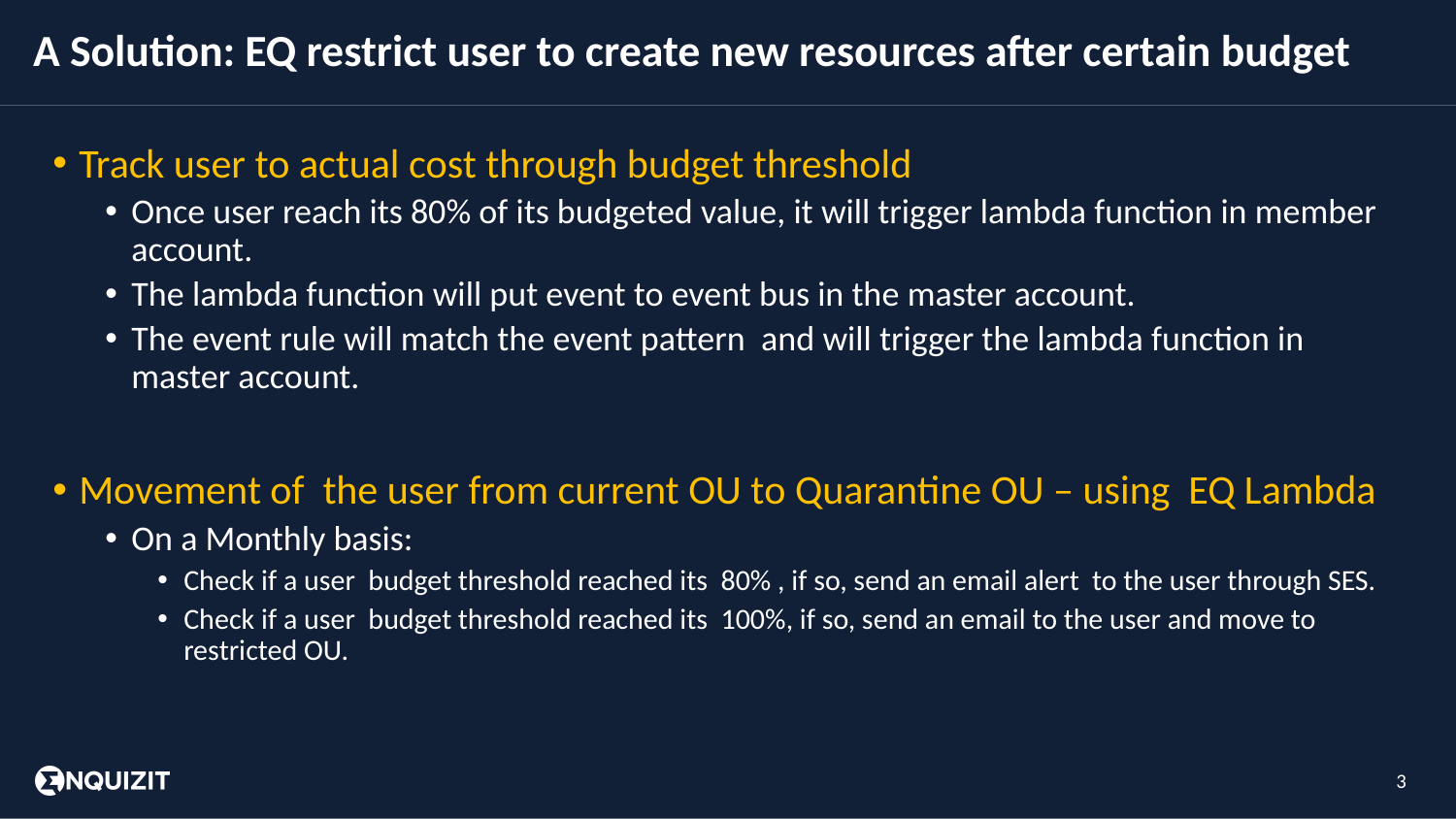

# A Solution: EQ restrict user to create new resources after certain budget
Track user to actual cost through budget threshold
Once user reach its 80% of its budgeted value, it will trigger lambda function in member account.
The lambda function will put event to event bus in the master account.
The event rule will match the event pattern  and will trigger the lambda function in master account.

Movement of  the user from current OU to Quarantine OU – using  EQ Lambda
On a Monthly basis:
Check if a user  budget threshold reached its  80% , if so, send an email alert  to the user through SES.
Check if a user  budget threshold reached its  100%, if so, send an email to the user and move to restricted OU.
3